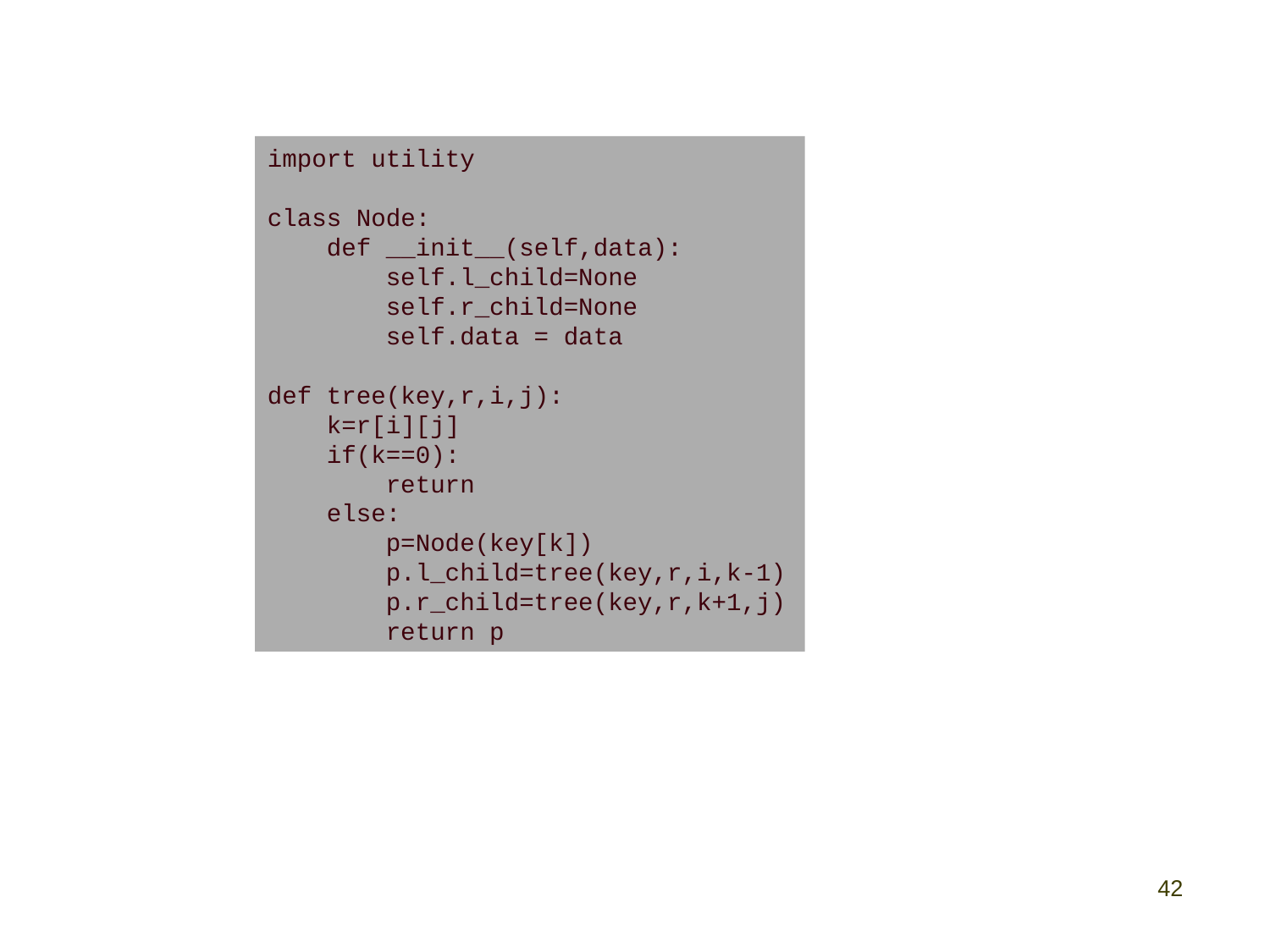

import utility

class Node:
    def __init__(self,data):
        self.l_child=None
        self.r_child=None
        self.data = data

def tree(key,r,i,j):
    k=r[i][j]
    if(k==0):
        return
    else:
        p=Node(key[k])
        p.l_child=tree(key,r,i,k-1)
        p.r_child=tree(key,r,k+1,j)
        return p
42